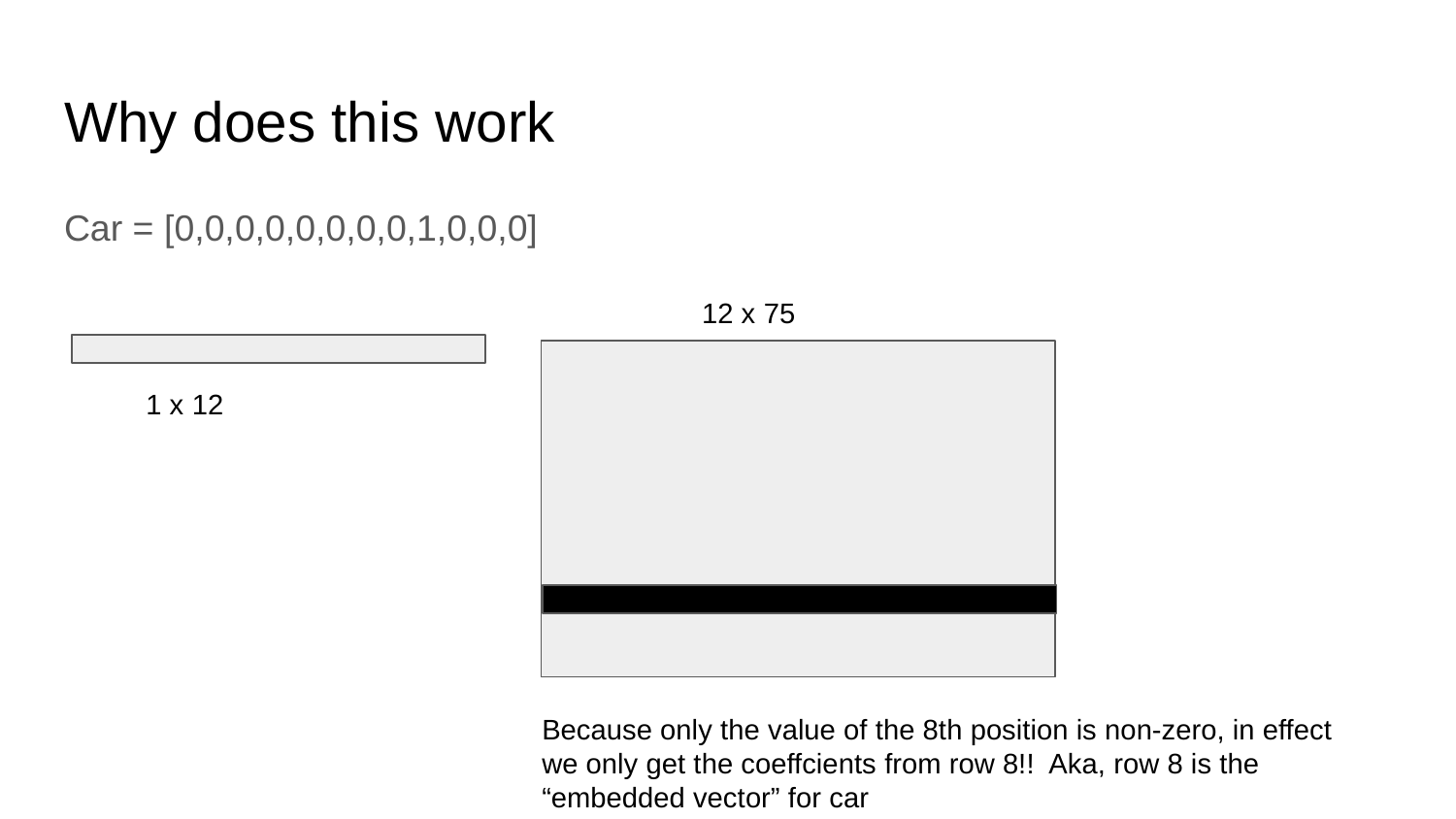

# Why does this work
Car = [0,0,0,0,0,0,0,0,1,0,0,0]
12 x 75

1 x 12

Because only the value of the 8th position is non-zero, in effect we only get the coeffcients from row 8!!  Aka, row 8 is the “embedded vector” for car